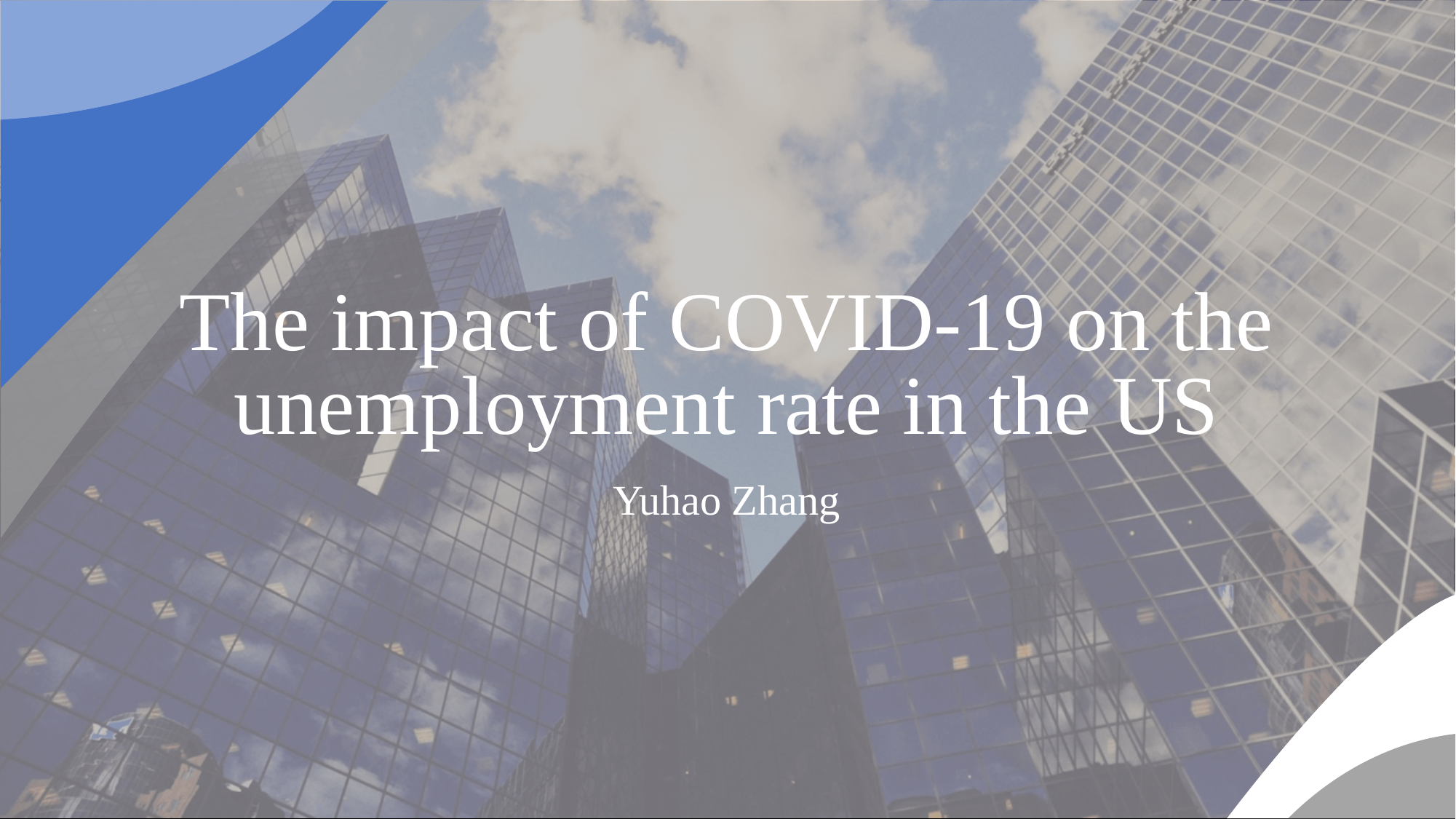

# The impact of COVID-19 on the unemployment rate in the US
Yuhao Zhang